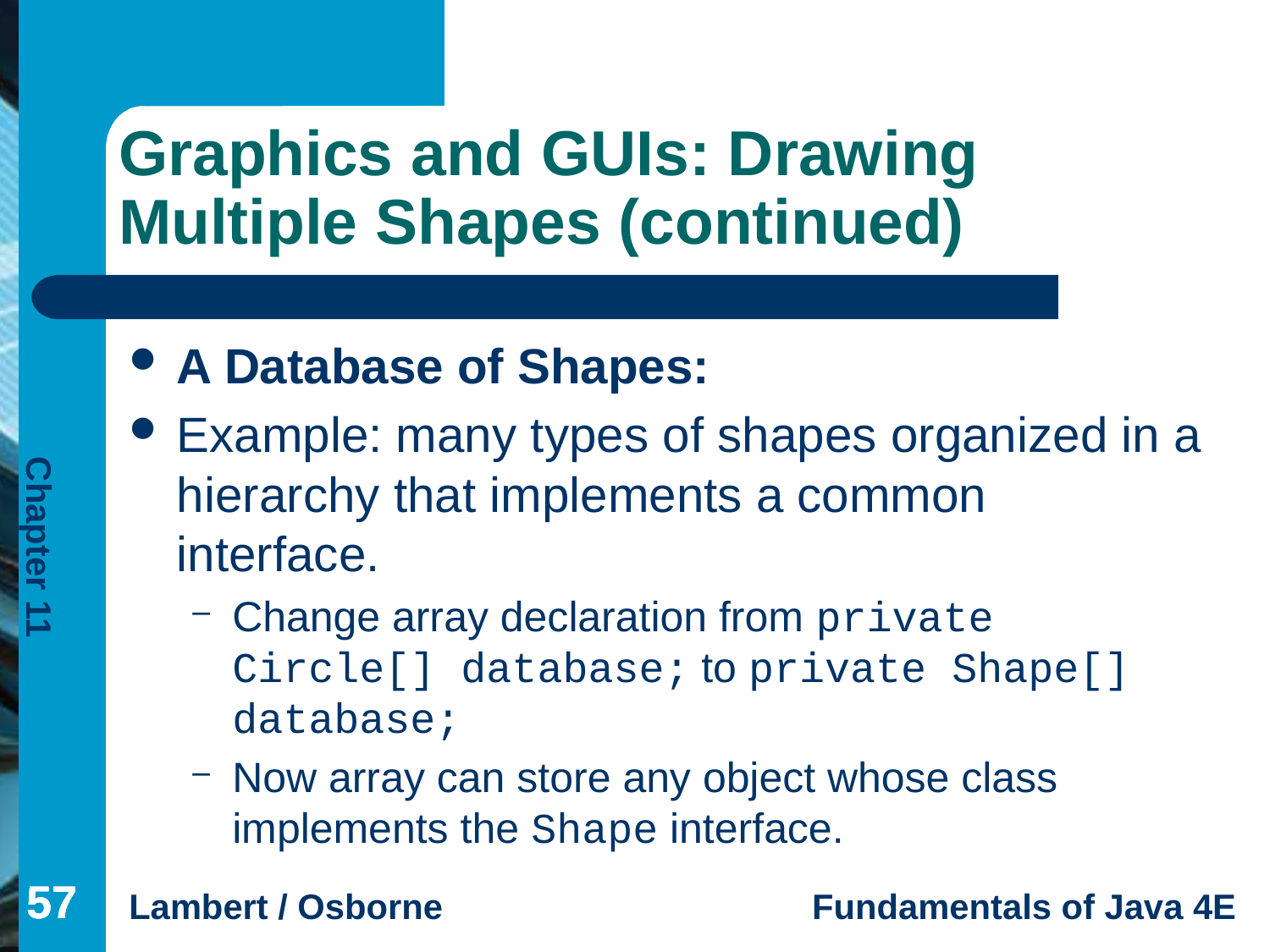

# Graphics and GUIs: Drawing Multiple Shapes (continued)
A Database of Shapes:
Example: many types of shapes organized in a hierarchy that implements a common interface.
Change array declaration from private Circle[] database; to private Shape[] database;
Now array can store any object whose class implements the Shape interface.
57
57
57